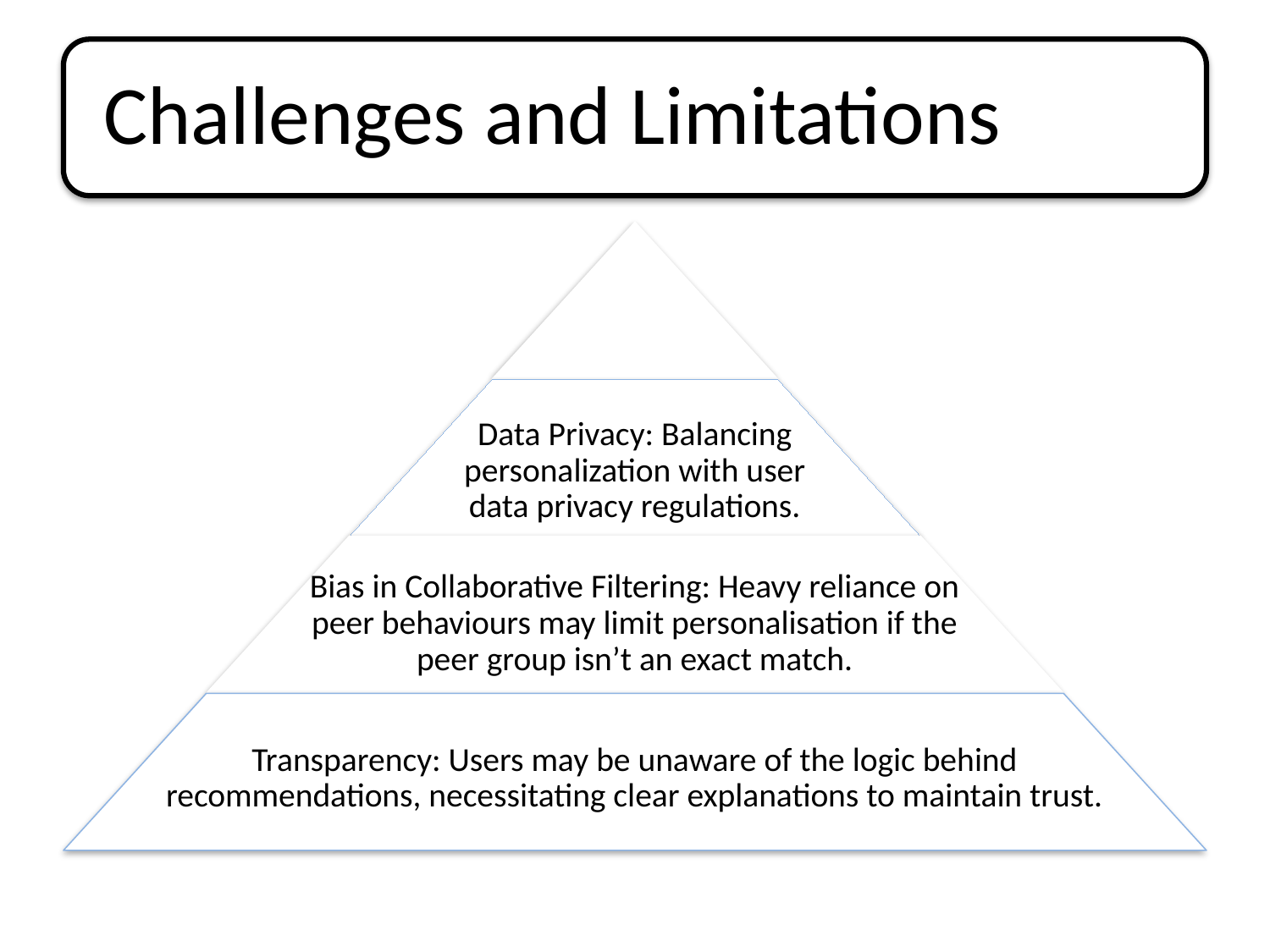

Challenges and Limitations

Data Privacy: Balancing personalization with user data privacy regulations.
Bias in Collaborative Filtering: Heavy reliance on peer behaviours may limit personalisation if the peer group isn’t an exact match.
Transparency: Users may be unaware of the logic behind recommendations, necessitating clear explanations to maintain trust.